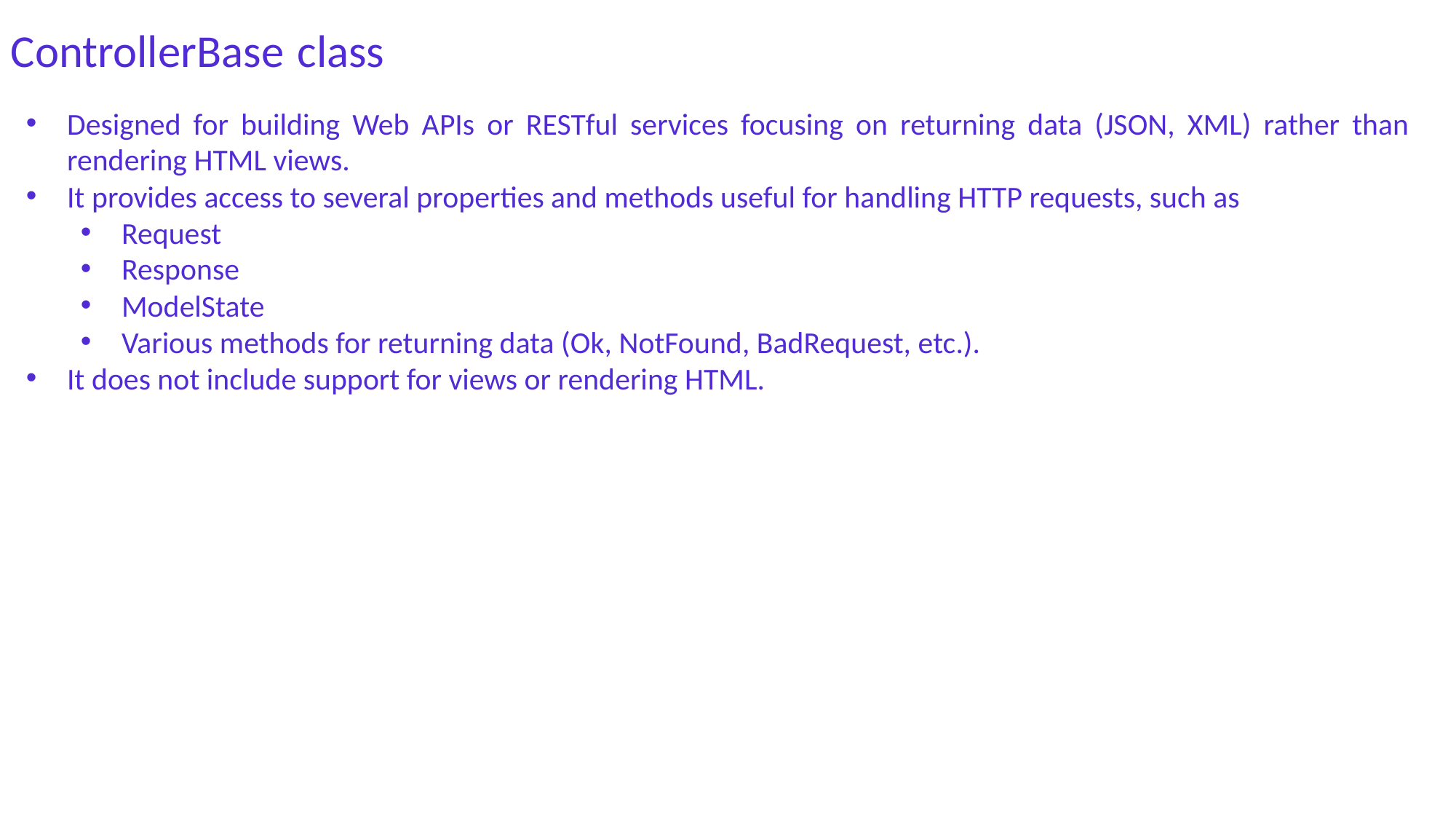

ControllerBase class
Designed for building Web APIs or RESTful services focusing on returning data (JSON, XML) rather than rendering HTML views.
It provides access to several properties and methods useful for handling HTTP requests, such as
Request
Response
ModelState
Various methods for returning data (Ok, NotFound, BadRequest, etc.).
It does not include support for views or rendering HTML.